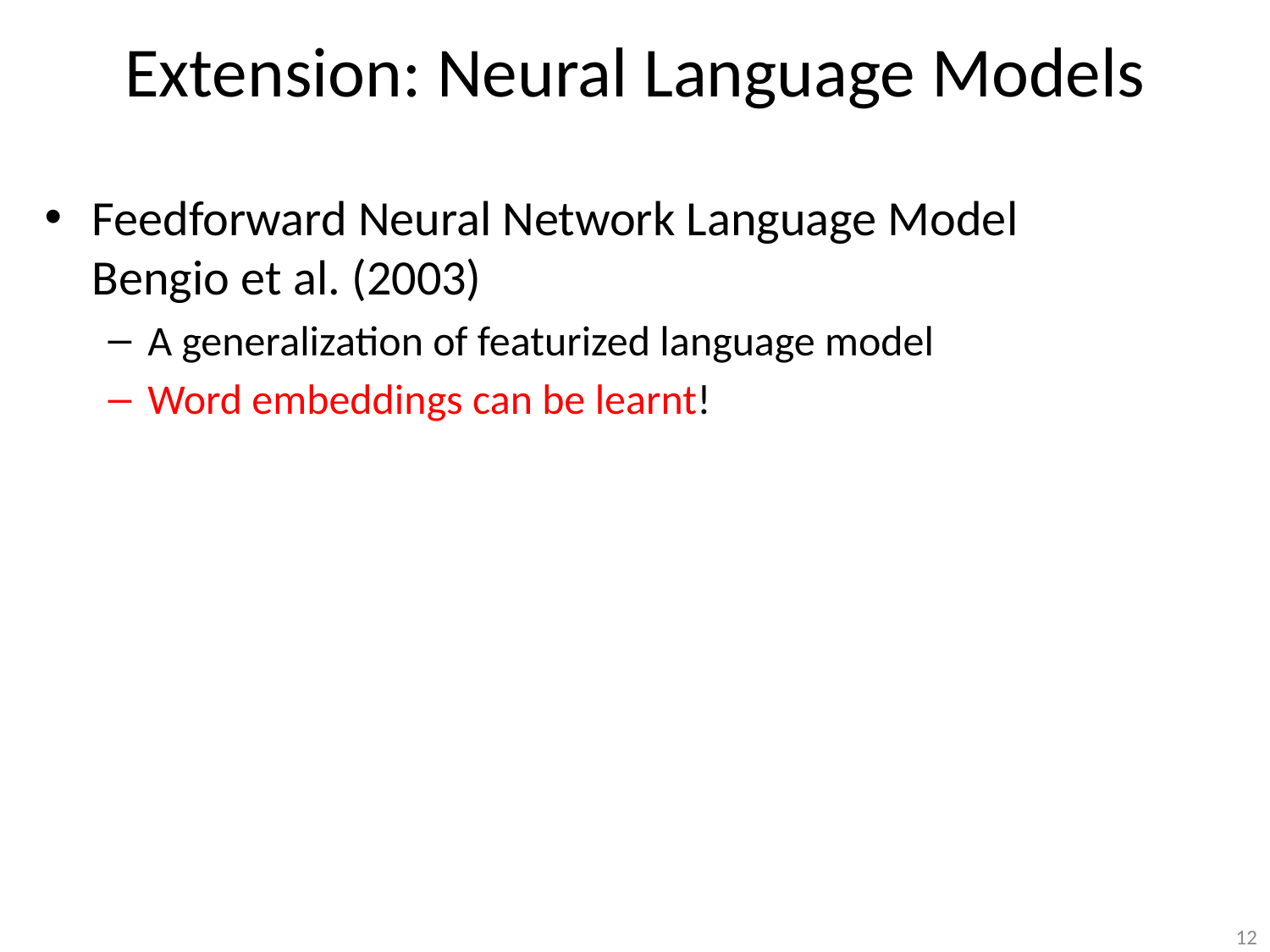

# Extension: Neural Language Models
Feedforward Neural Network Language Model
Bengio et al. (2003)
A generalization of featurized language model
Word embeddings can be learnt!
12